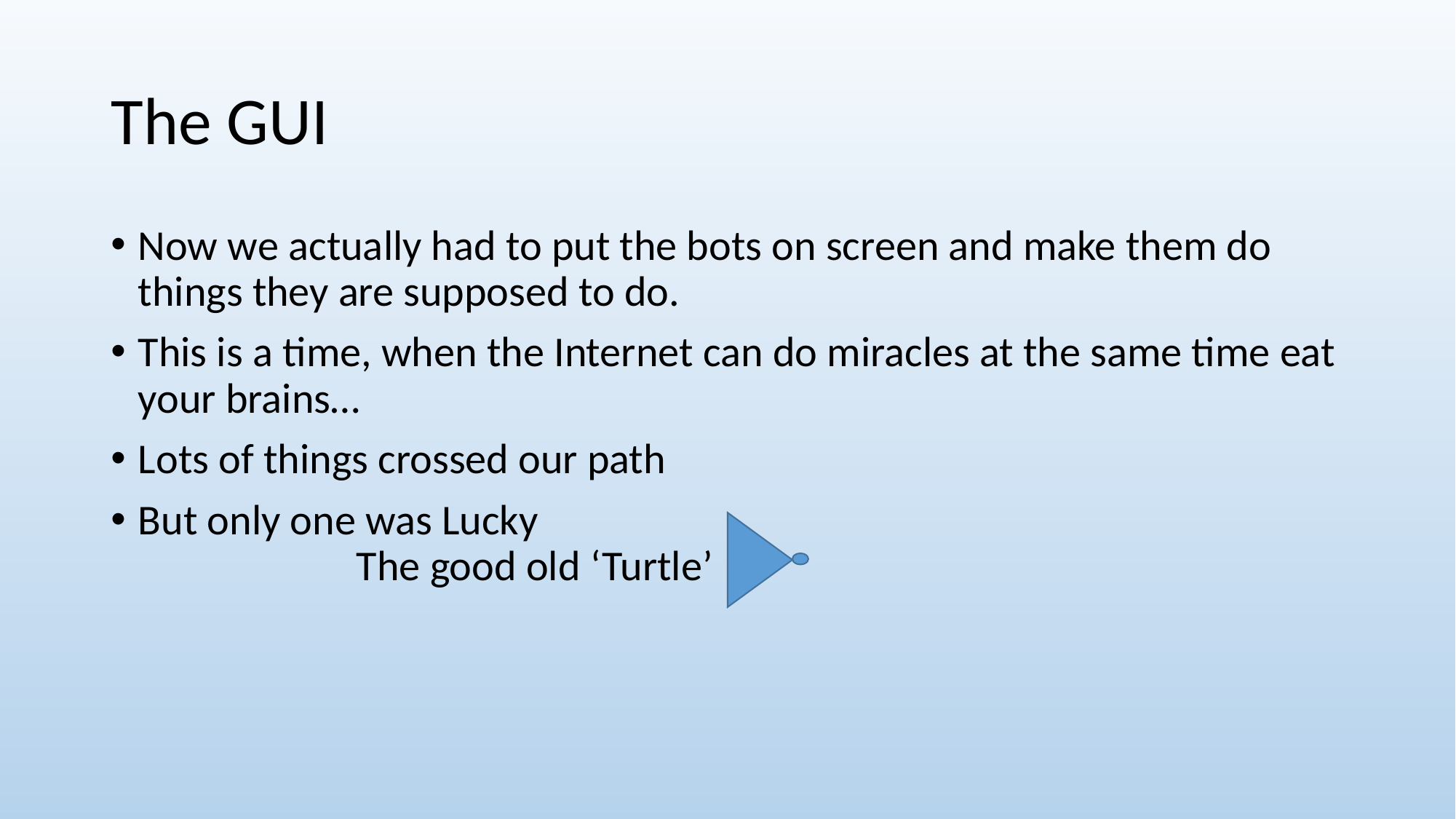

# The GUI
Now we actually had to put the bots on screen and make them do things they are supposed to do.
This is a time, when the Internet can do miracles at the same time eat your brains…
Lots of things crossed our path
But only one was Lucky
		The good old ‘Turtle’